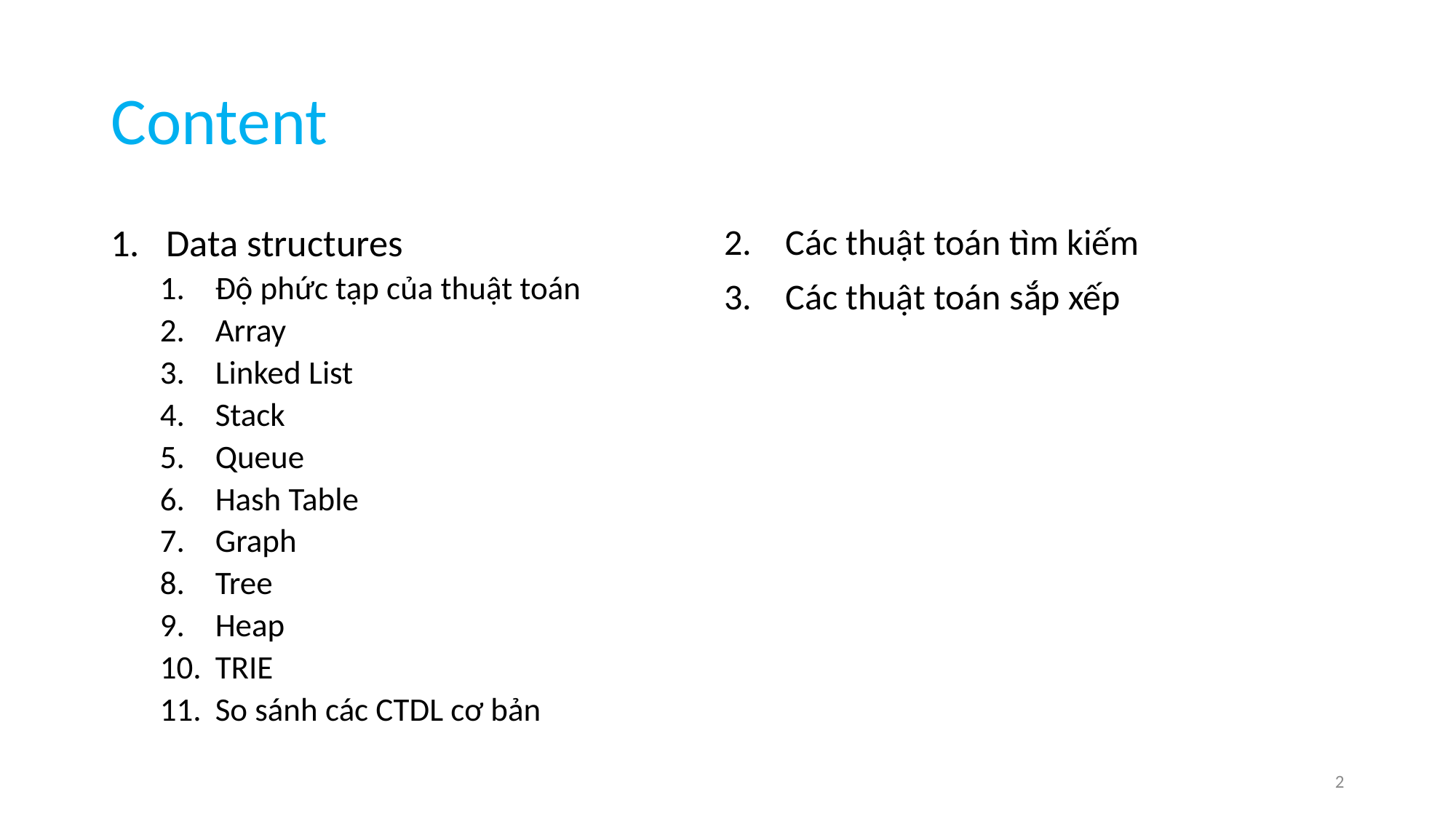

# Content
Data structures
Độ phức tạp của thuật toán
Array
Linked List
Stack
Queue
Hash Table
Graph
Tree
Heap
TRIE
So sánh các CTDL cơ bản
Các thuật toán tìm kiếm
Các thuật toán sắp xếp
2